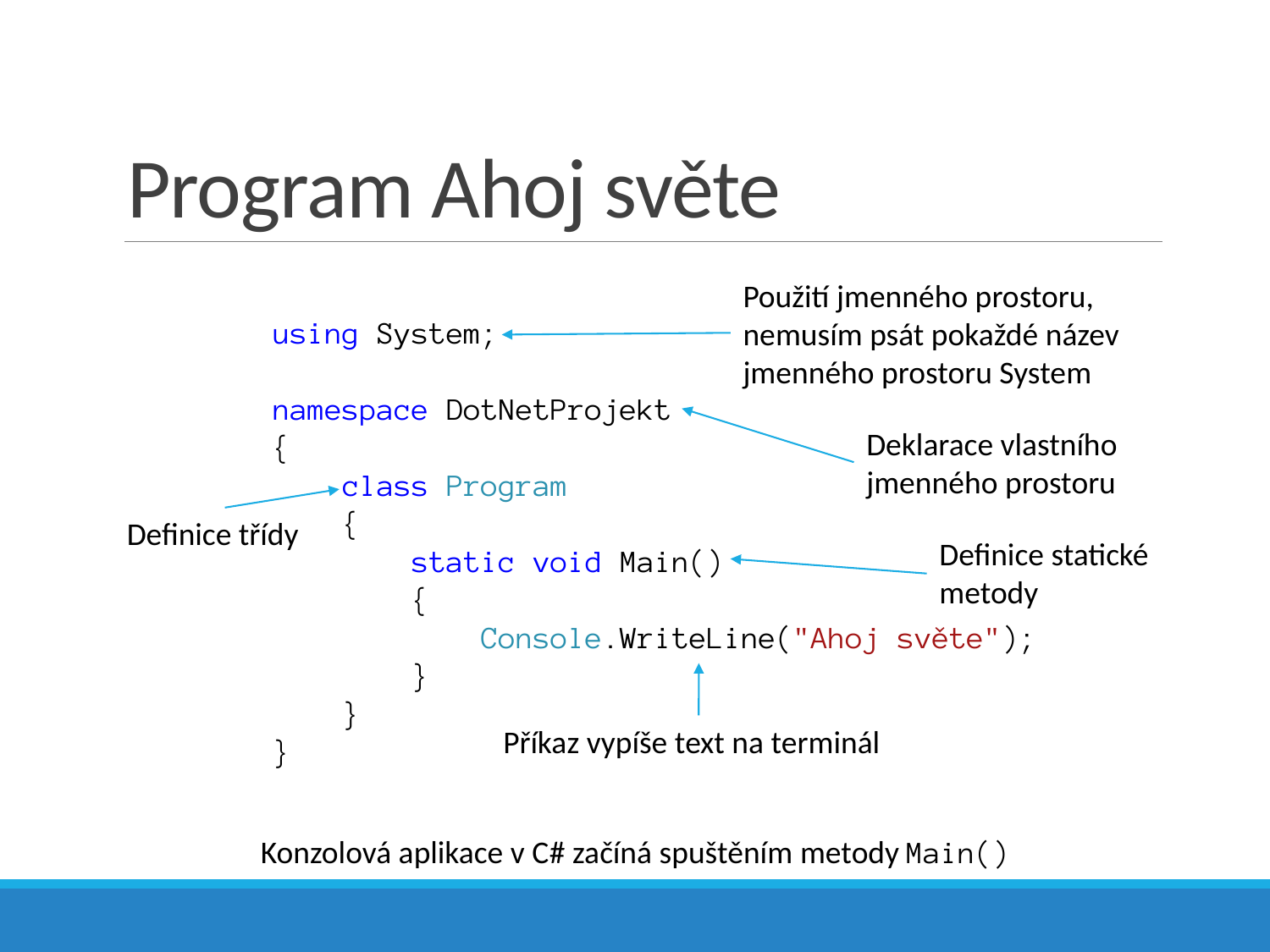

# Program Ahoj světe
Použití jmenného prostoru, nemusím psát pokaždé název jmenného prostoru System
using System;

namespace DotNetProjekt
{
    class Program
    {
        static void Main()
        {
            Console.WriteLine("Ahoj světe");
        }
    }
}
Deklarace vlastního jmenného prostoru
Definice třídy
Definice statické metody
Příkaz vypíše text na terminál
Konzolová aplikace v C# začíná spuštěním metody Main()